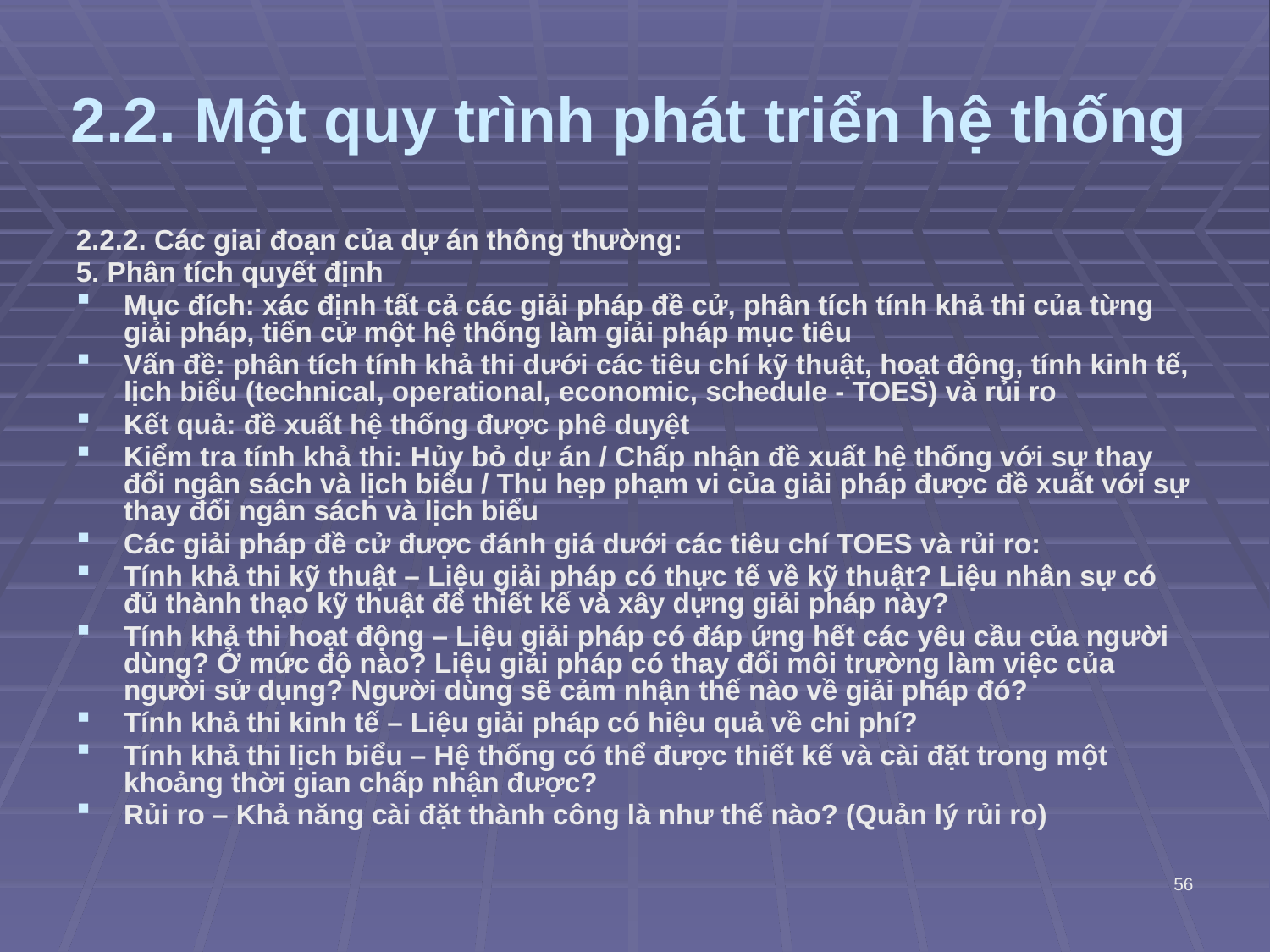

2.2. Một quy trình phát triển hệ thống
2.2.2. Các giai đoạn của dự án thông thường:
5. Phân tích quyết định
Mục đích: xác định tất cả các giải pháp đề cử, phân tích tính khả thi của từng giải pháp, tiến cử một hệ thống làm giải pháp mục tiêu
Vấn đề: phân tích tính khả thi dưới các tiêu chí kỹ thuật, hoạt động, tính kinh tế, lịch biểu (technical, operational, economic, schedule - TOES) và rủi ro
Kết quả: đề xuất hệ thống được phê duyệt
Kiểm tra tính khả thi: Hủy bỏ dự án / Chấp nhận đề xuất hệ thống với sự thay đổi ngân sách và lịch biểu / Thu hẹp phạm vi của giải pháp được đề xuất với sự thay đổi ngân sách và lịch biểu
Các giải pháp đề cử được đánh giá dưới các tiêu chí TOES và rủi ro:
Tính khả thi kỹ thuật – Liệu giải pháp có thực tế về kỹ thuật? Liệu nhân sự có đủ thành thạo kỹ thuật để thiết kế và xây dựng giải pháp này?
Tính khả thi hoạt động – Liệu giải pháp có đáp ứng hết các yêu cầu của người dùng? Ở mức độ nào? Liệu giải pháp có thay đổi môi trường làm việc của người sử dụng? Người dùng sẽ cảm nhận thế nào về giải pháp đó?
Tính khả thi kinh tế – Liệu giải pháp có hiệu quả về chi phí?
Tính khả thi lịch biểu – Hệ thống có thể được thiết kế và cài đặt trong một khoảng thời gian chấp nhận được?
Rủi ro – Khả năng cài đặt thành công là như thế nào? (Quản lý rủi ro)
56